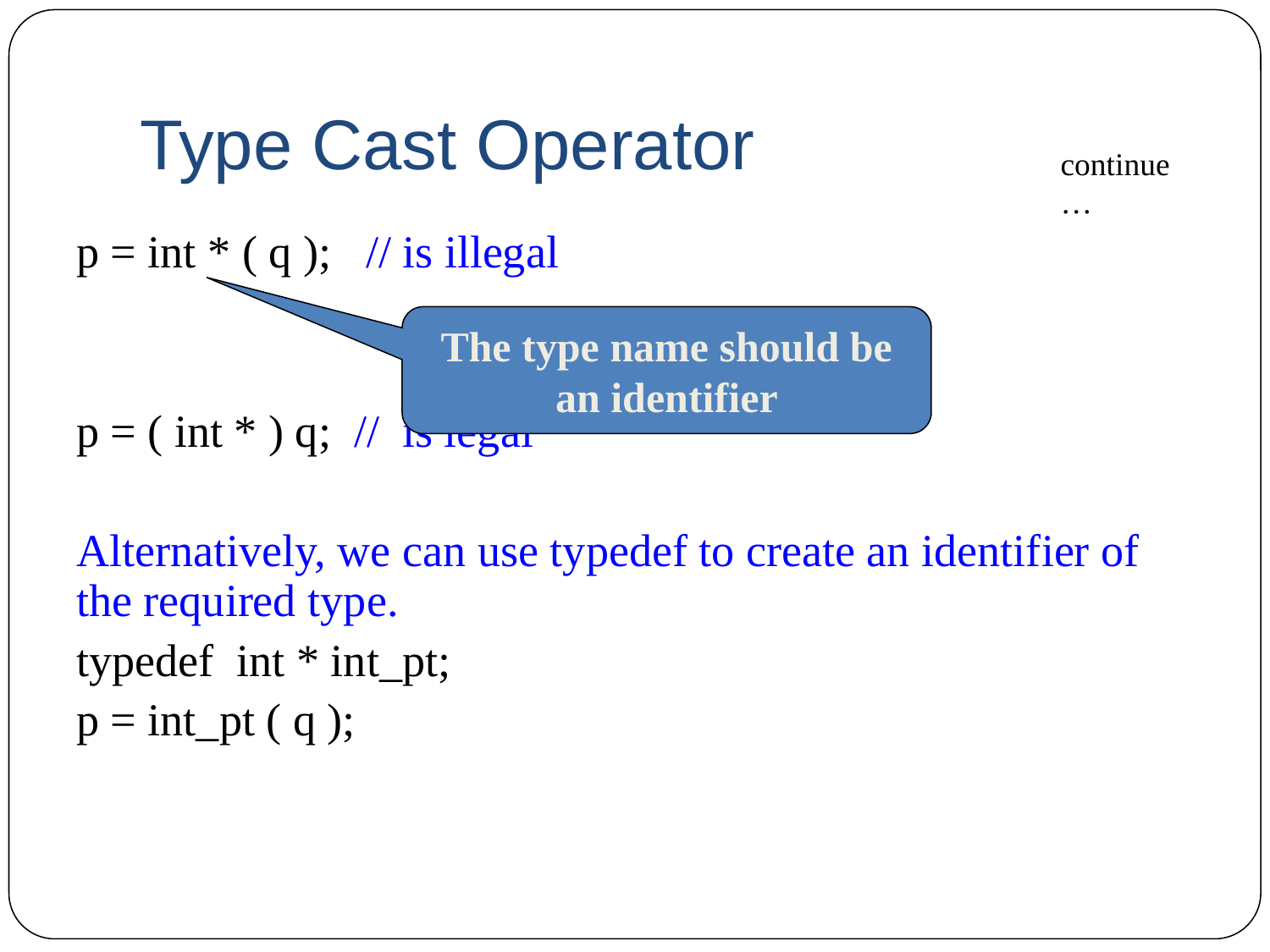

# Type Cast Operator
continue…
p = int * ( q );   // is illegal

p = ( int * ) q;  //  is legal

Alternatively, we can use typedef to create an identifier of the required type.
typedef  int * int_pt;
p = int_pt ( q );
The type name should be an identifier